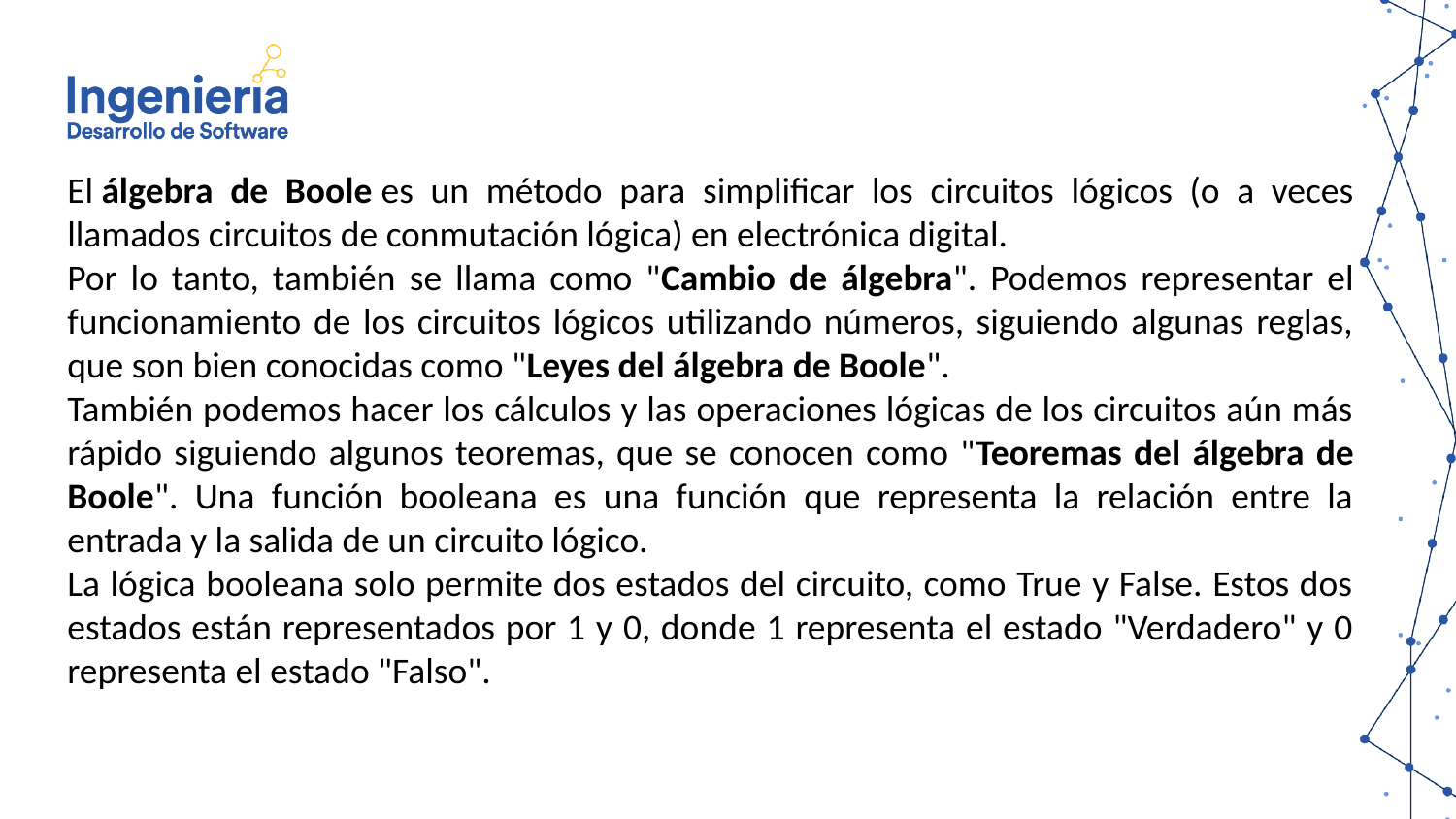

El álgebra de Boole es un método para simplificar los circuitos lógicos (o a veces llamados circuitos de conmutación lógica) en electrónica digital.
Por lo tanto, también se llama como "Cambio de álgebra". Podemos representar el funcionamiento de los circuitos lógicos utilizando números, siguiendo algunas reglas, que son bien conocidas como "Leyes del álgebra de Boole".
También podemos hacer los cálculos y las operaciones lógicas de los circuitos aún más rápido siguiendo algunos teoremas, que se conocen como "Teoremas del álgebra de Boole". Una función booleana es una función que representa la relación entre la entrada y la salida de un circuito lógico.
La lógica booleana solo permite dos estados del circuito, como True y False. Estos dos estados están representados por 1 y 0, donde 1 representa el estado "Verdadero" y 0 representa el estado "Falso".